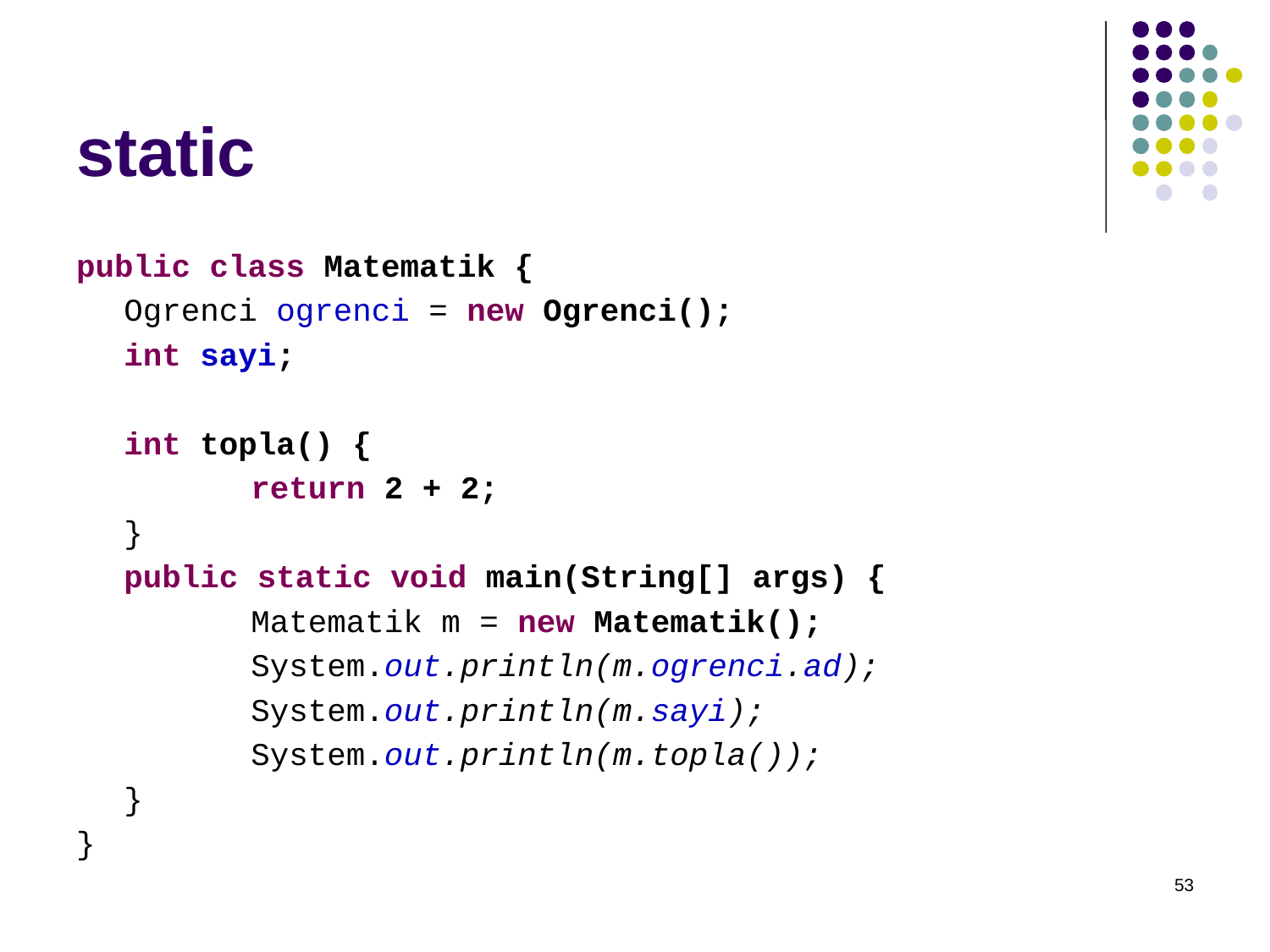

# static
public class Matematik {
	Ogrenci ogrenci = new Ogrenci();
	int sayi;

	int topla() {
		return 2 + 2;
	}
	public static void main(String[] args) {
		Matematik m = new Matematik();
		System.out.println(m.ogrenci.ad);
		System.out.println(m.sayi);
		System.out.println(m.topla());
	}
}

53